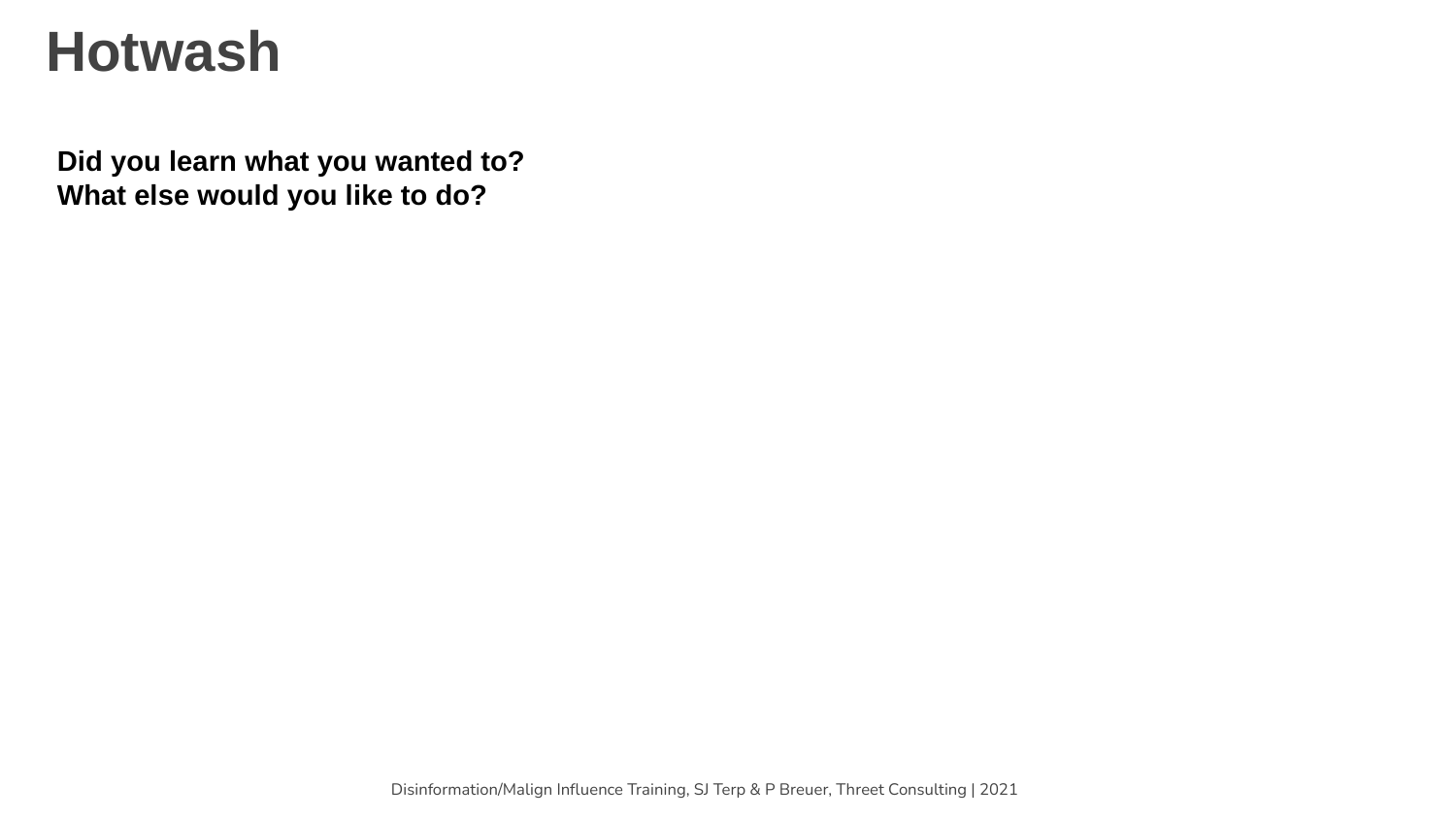

# Hotwash
Did you learn what you wanted to?
What else would you like to do?